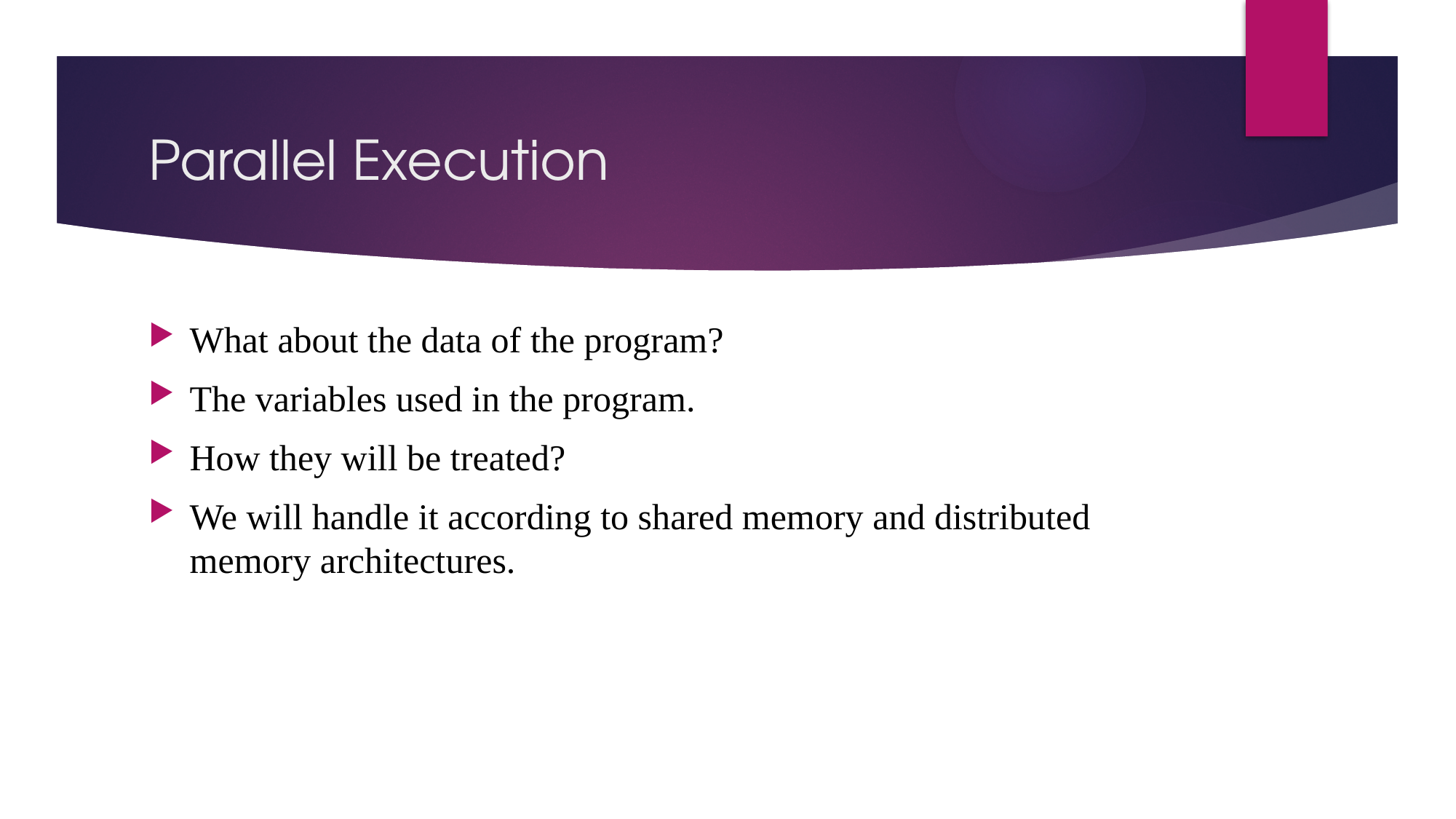

# Parallel Execution
What about the data of the program?
The variables used in the program.
How they will be treated?
We will handle it according to shared memory and distributed memory architectures.